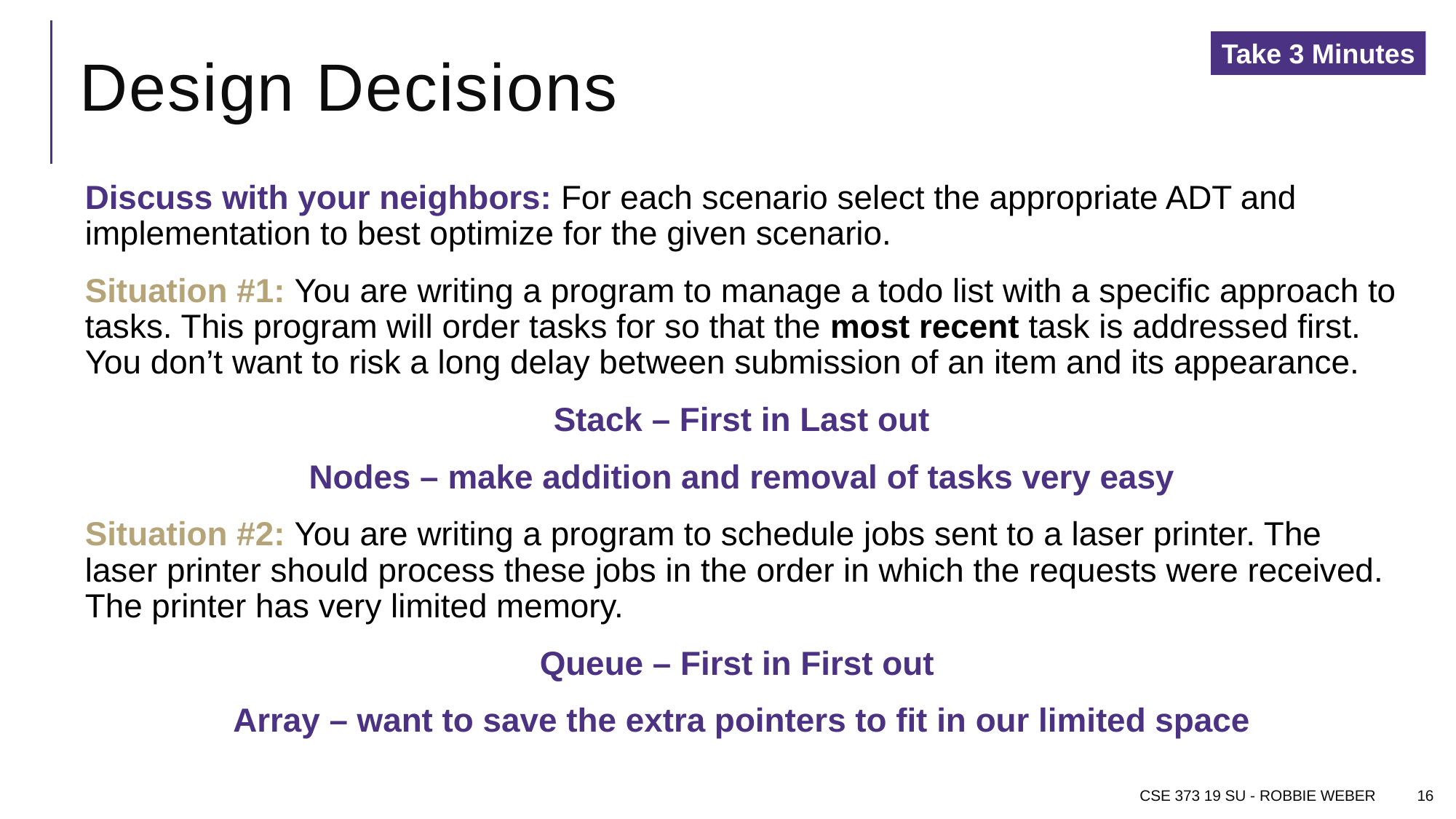

# Design Decisions
Take 3 Minutes
Discuss with your neighbors: For each scenario select the appropriate ADT and implementation to best optimize for the given scenario.
Situation #1: You are writing a program to manage a todo list with a specific approach to tasks. This program will order tasks for so that the most recent task is addressed first. You don’t want to risk a long delay between submission of an item and its appearance.
Stack – First in Last out
Nodes – make addition and removal of tasks very easy
Situation #2: You are writing a program to schedule jobs sent to a laser printer. The laser printer should process these jobs in the order in which the requests were received. The printer has very limited memory.
Queue – First in First out
Array – want to save the extra pointers to fit in our limited space
CSE 373 19 Su - Robbie Weber
16